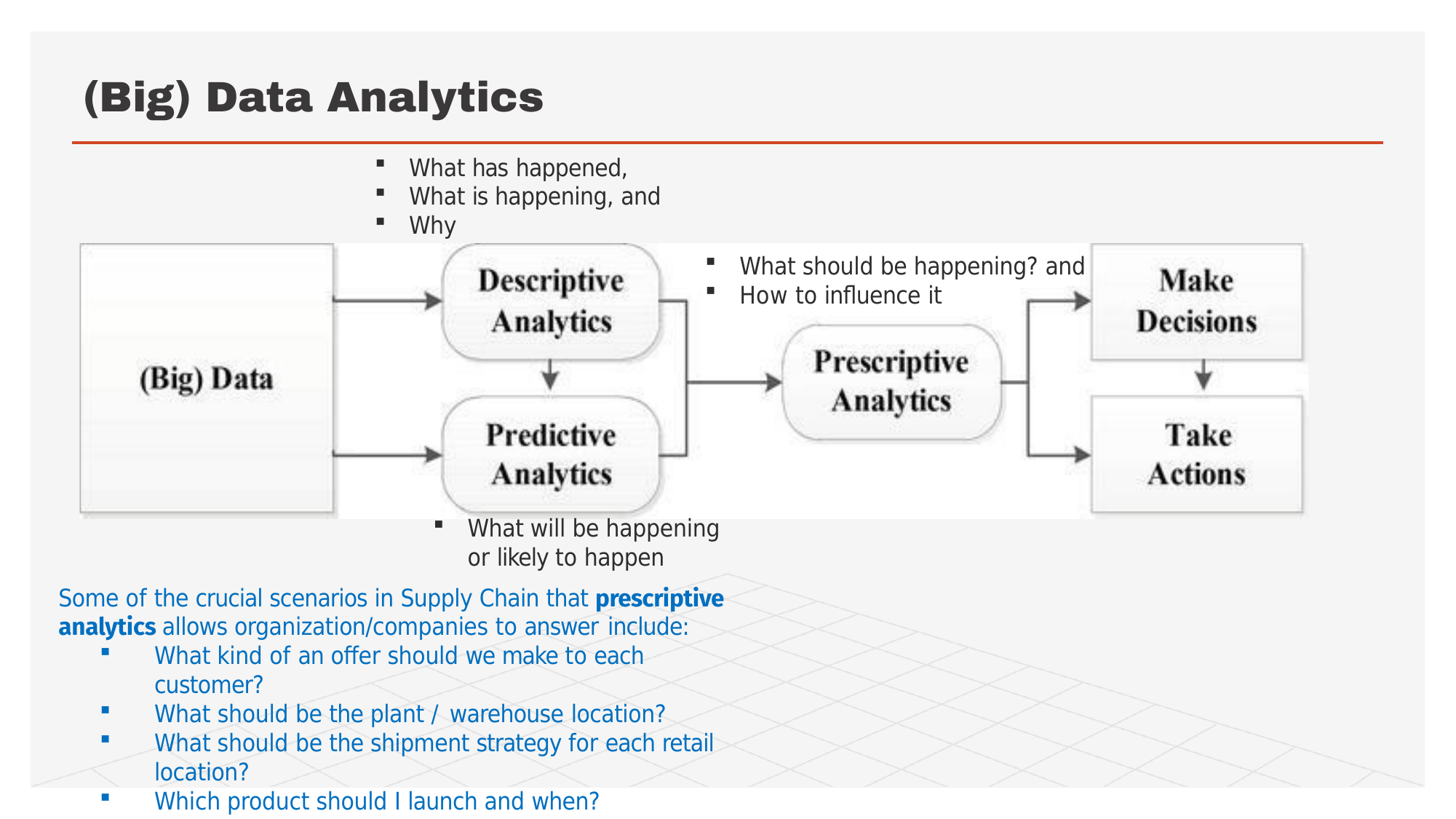

# (Big) Data Analytics
What has happened,
What is happening, and
Why
What should be happening? and
How to influence it

What will be happening  or likely to happen
Some of the crucial scenarios in Supply Chain that prescriptive analytics allows organization/companies to answer include:
What kind of an offer should we make to each customer?
What should be the plant / warehouse location?
What should be the shipment strategy for each retail location?
Which product should I launch and when?